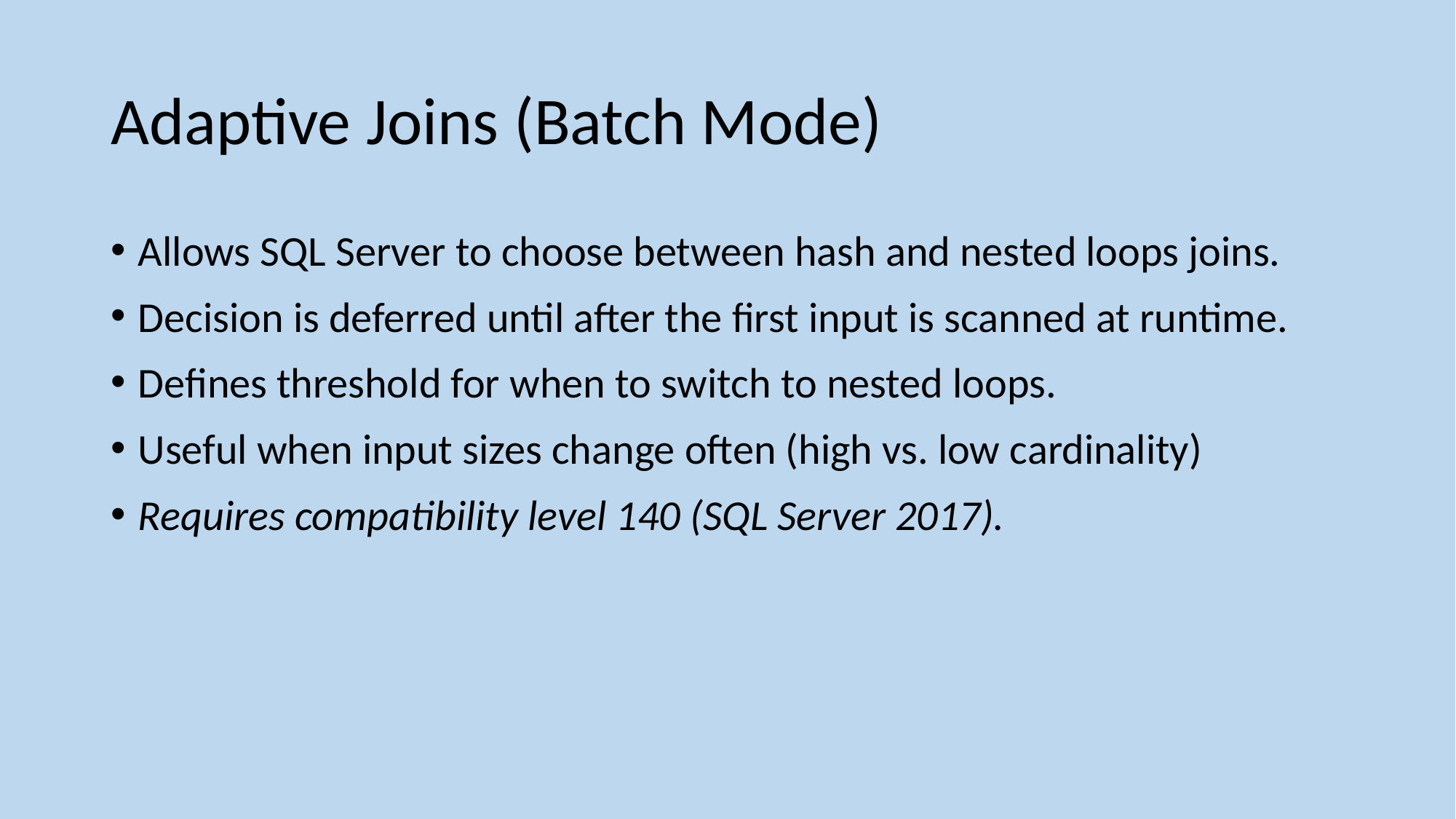

# Adaptive Joins (Batch Mode)
Allows SQL Server to choose between hash and nested loops joins.
Decision is deferred until after the first input is scanned at runtime.
Defines threshold for when to switch to nested loops.
Useful when input sizes change often (high vs. low cardinality)
Requires compatibility level 140 (SQL Server 2017).